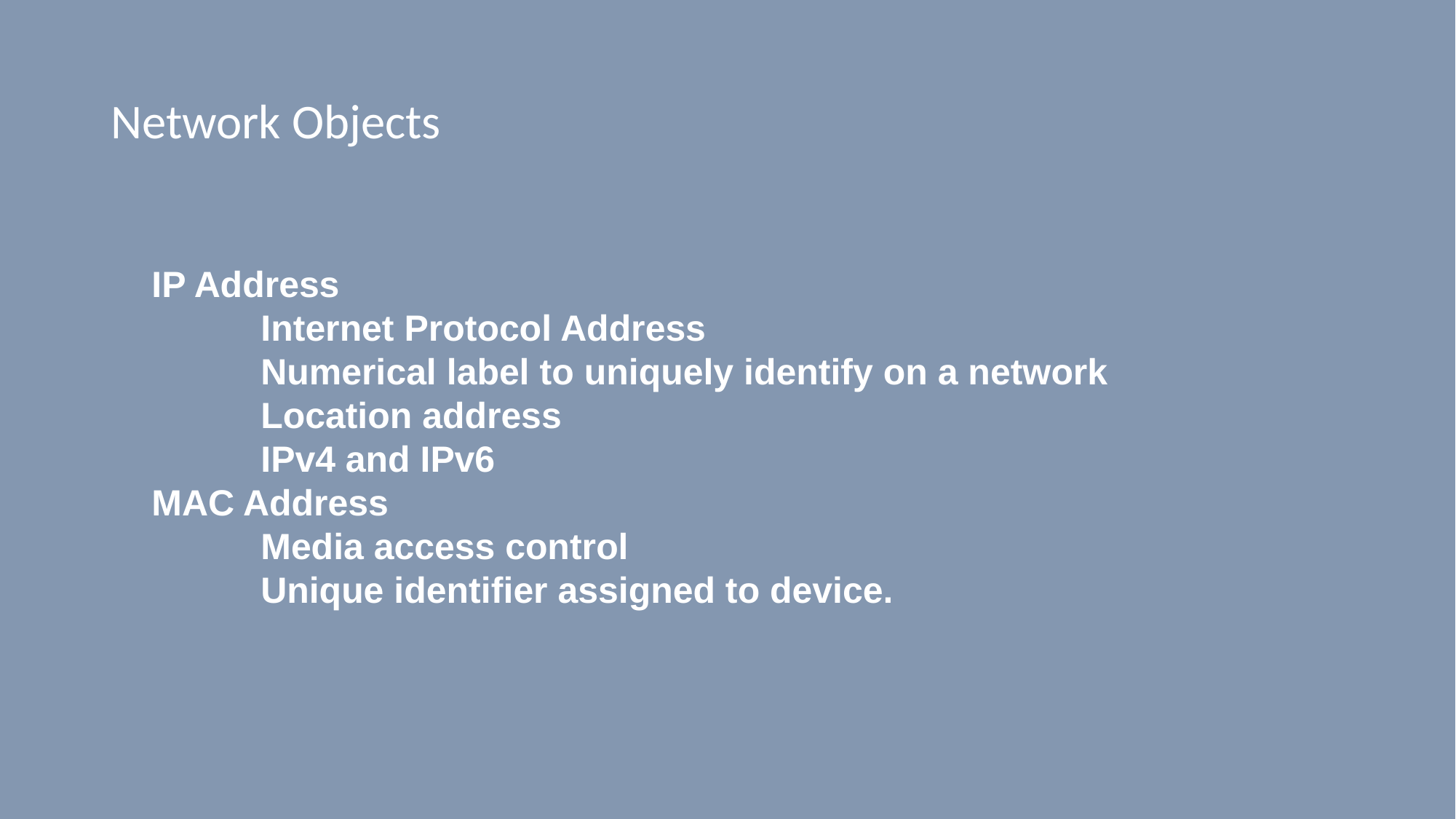

# Network Objects
IP Address
	Internet Protocol Address
	Numerical label to uniquely identify on a network
	Location address
	IPv4 and IPv6
MAC Address
	Media access control
	Unique identifier assigned to device.